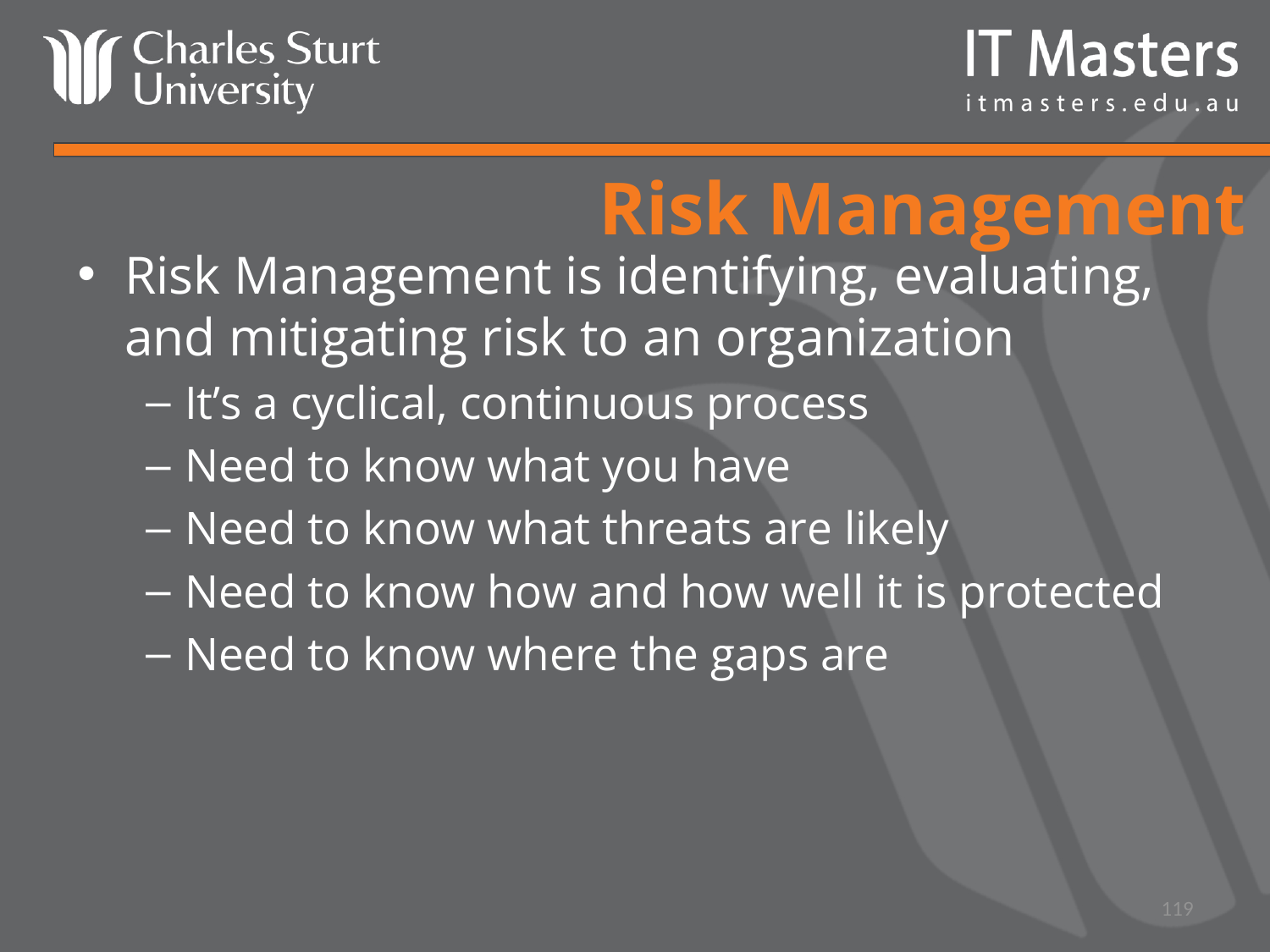

# Risk Management
Risk Management is identifying, evaluating, and mitigating risk to an organization
It’s a cyclical, continuous process
Need to know what you have
Need to know what threats are likely
Need to know how and how well it is protected
Need to know where the gaps are
119